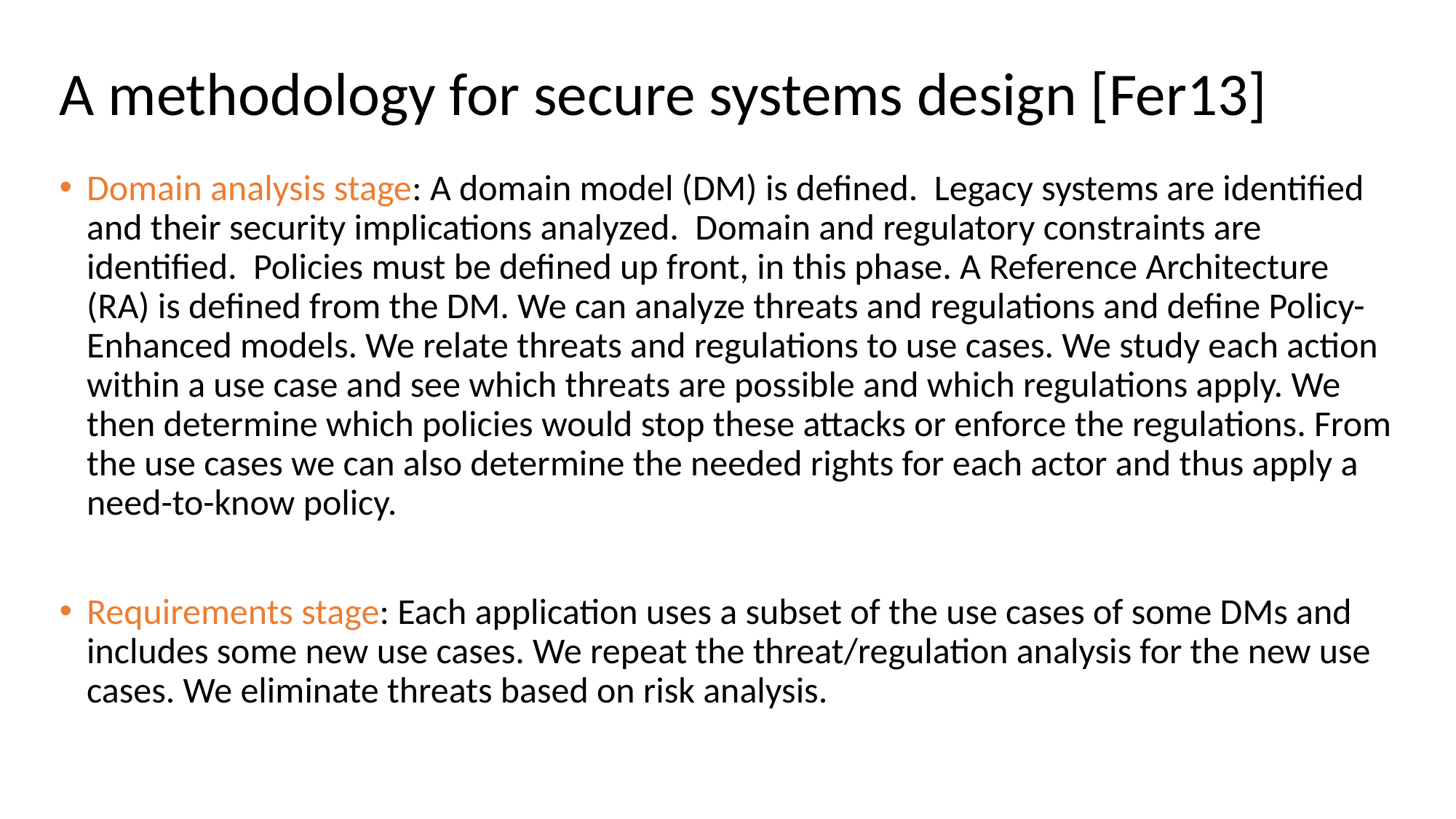

# A methodology for secure systems design [Fer13]
Domain analysis stage: A domain model (DM) is defined.  Legacy systems are identified and their security implications analyzed.  Domain and regulatory constraints are identified.  Policies must be defined up front, in this phase. A Reference Architecture (RA) is defined from the DM. We can analyze threats and regulations and define Policy-Enhanced models. We relate threats and regulations to use cases. We study each action within a use case and see which threats are possible and which regulations apply. We then determine which policies would stop these attacks or enforce the regulations. From the use cases we can also determine the needed rights for each actor and thus apply a need-to-know policy.

Requirements stage: Each application uses a subset of the use cases of some DMs and includes some new use cases. We repeat the threat/regulation analysis for the new use cases. We eliminate threats based on risk analysis.